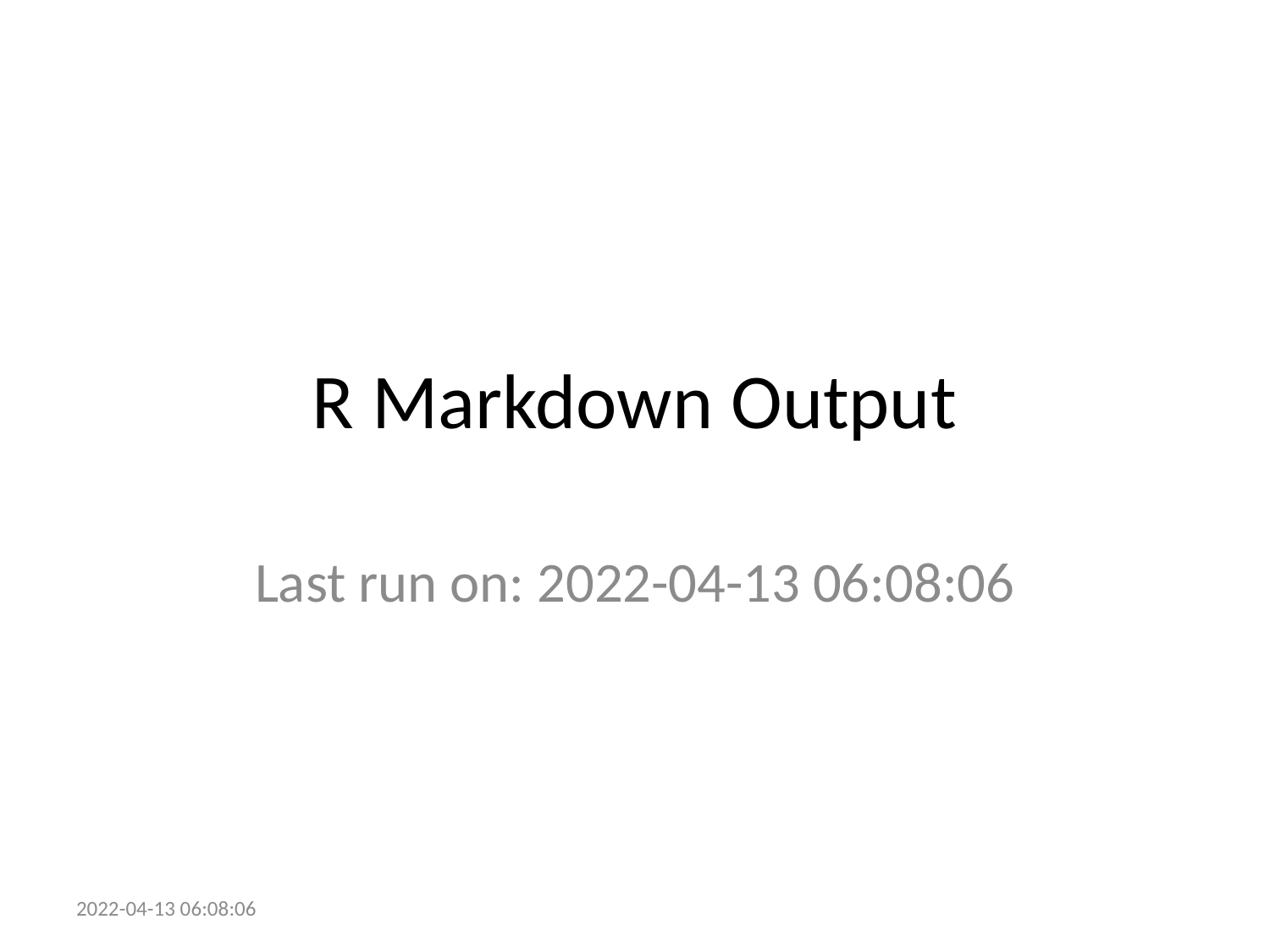

# R Markdown Output
Last run on: 2022-04-13 06:08:06
2022-04-13 06:08:06